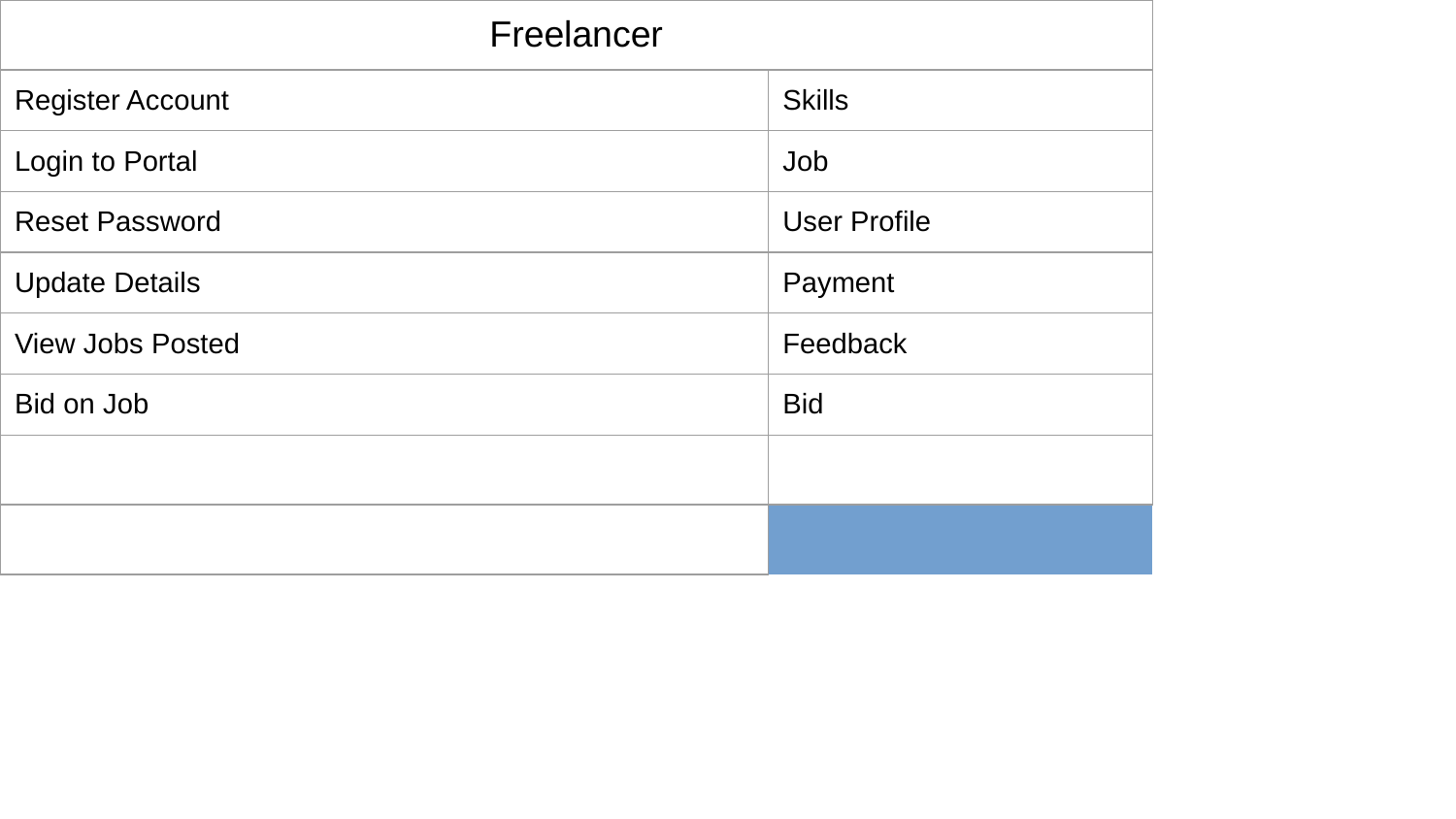

| Freelancer |  |  |  |  |  |  |  |  |
| --- | --- | --- | --- | --- | --- | --- | --- | --- |
| Register Account |  |  |  |  |  | Skills |  |  |
| Login to Portal |  |  |  |  |  | Job |  |  |
| Reset Password |  |  |  |  |  | User Profile |  |  |
| Update Details |  |  |  |  |  | Payment |  |  |
| View Jobs Posted |  |  |  |  |  | Feedback |  |  |
| Bid on Job |  |  |  |  |  | Bid |  |  |
|  |  |  |  |  |  |  |  |  |
|  |  |  |  |  |  |  |  |  |